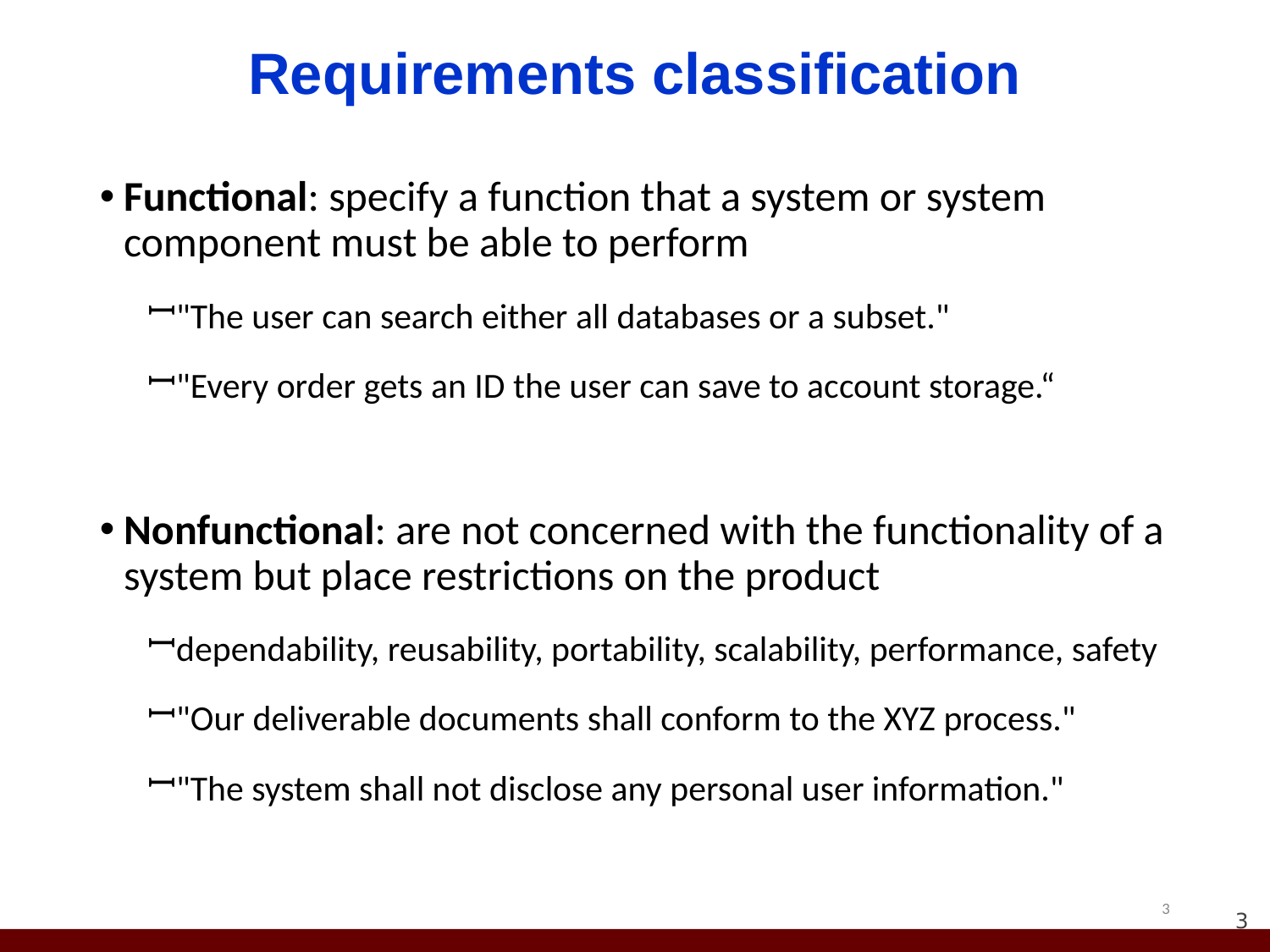

# Requirements classification
Functional: specify a function that a system or system component must be able to perform
"The user can search either all databases or a subset."
"Every order gets an ID the user can save to account storage.“

Nonfunctional: are not concerned with the functionality of a system but place restrictions on the product
dependability, reusability, portability, scalability, performance, safety
"Our deliverable documents shall conform to the XYZ process."
"The system shall not disclose any personal user information."
3